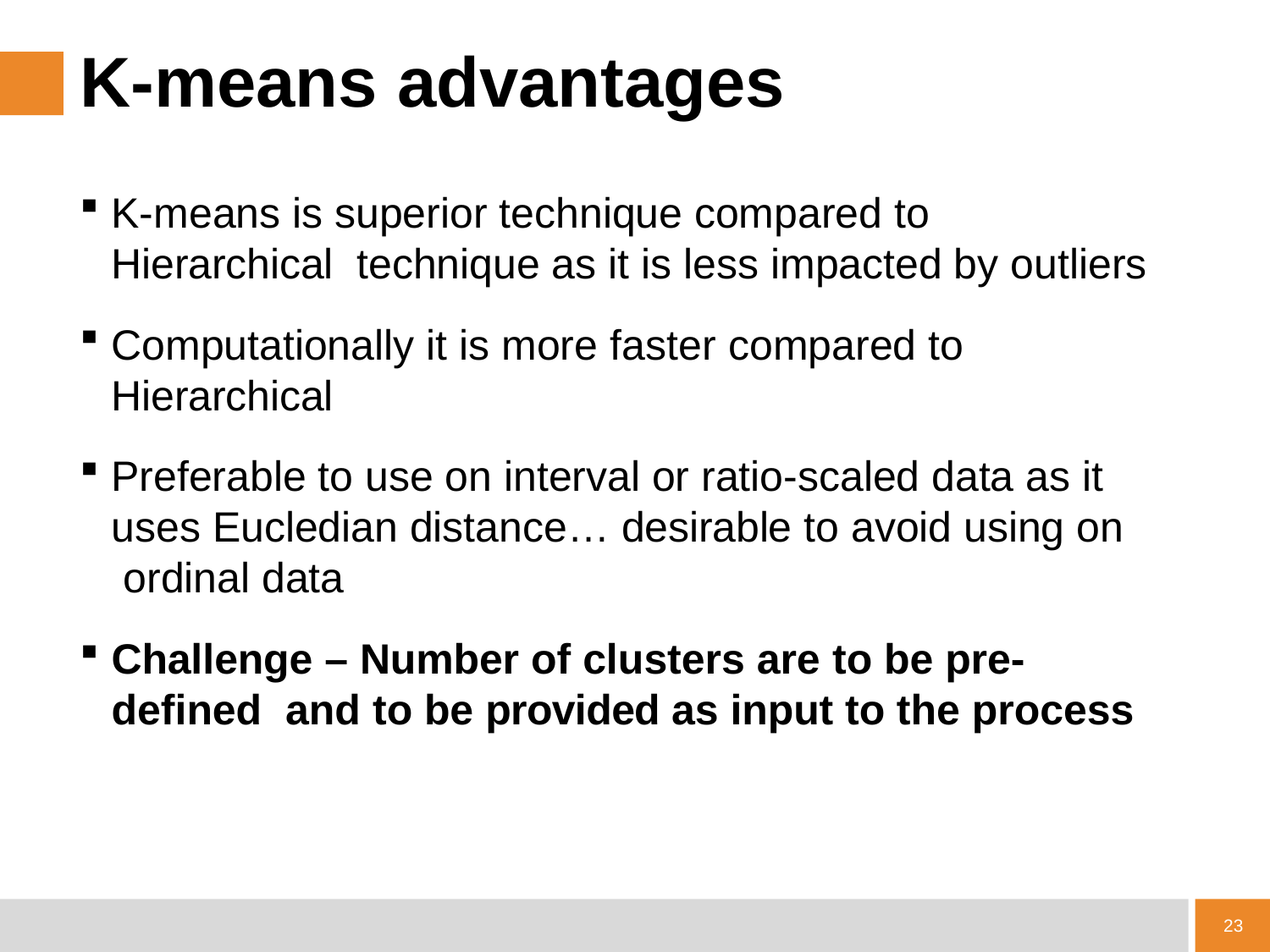

# K-means advantages
K-means is superior technique compared to Hierarchical  technique as it is less impacted by outliers
Computationally it is more faster compared to
Hierarchical
Preferable to use on interval or ratio-scaled data as it  uses Eucledian distance… desirable to avoid using on  ordinal data
Challenge – Number of clusters are to be pre-defined  and to be provided as input to the process
23